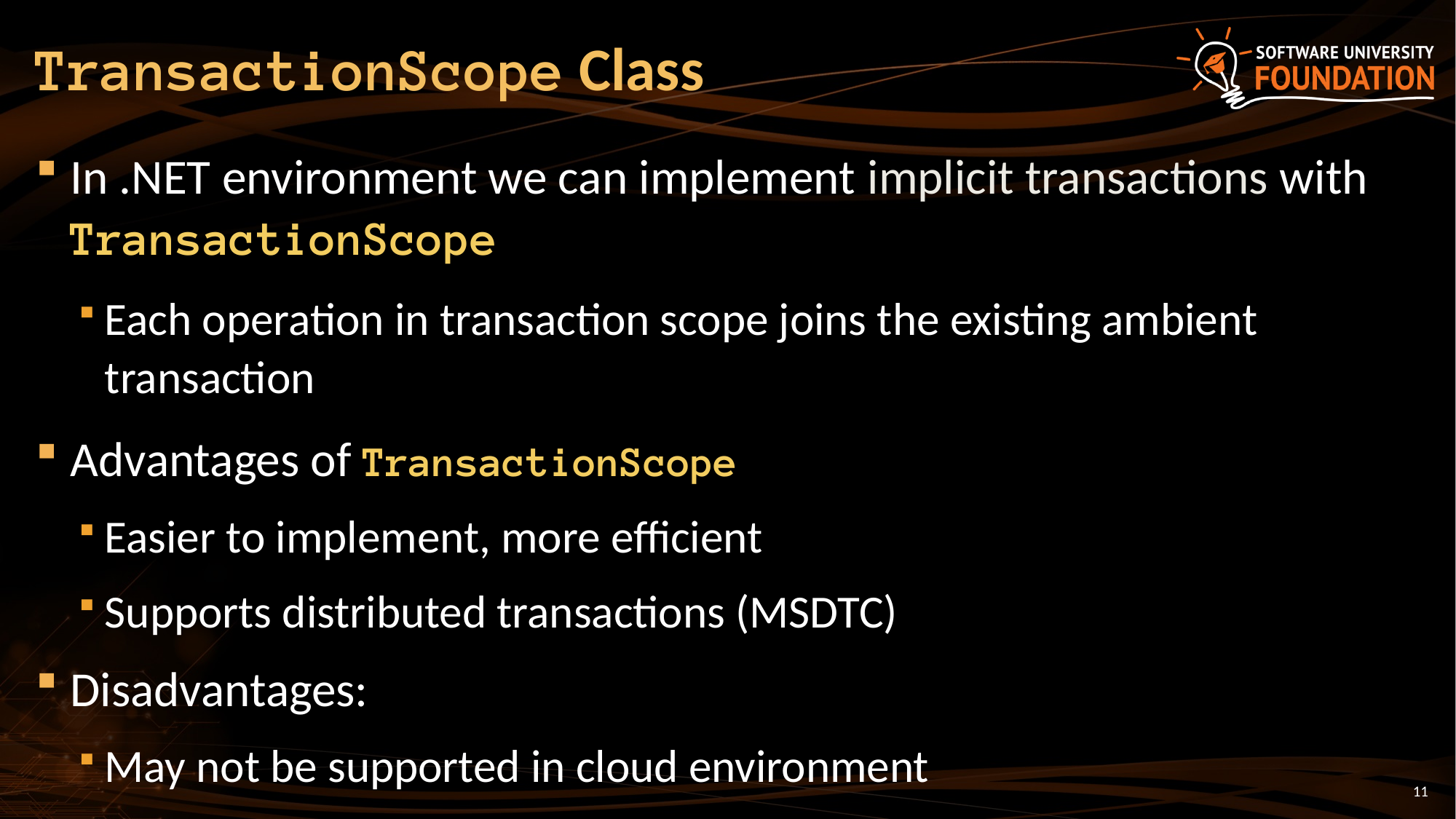

# TransactionScope Class
In .NET environment we can implement implicit transactions with TransactionScope
Each operation in transaction scope joins the existing ambient transaction
Advantages of TransactionScope
Easier to implement, more efficient
Supports distributed transactions (MSDTC)
Disadvantages:
May not be supported in cloud environment
11